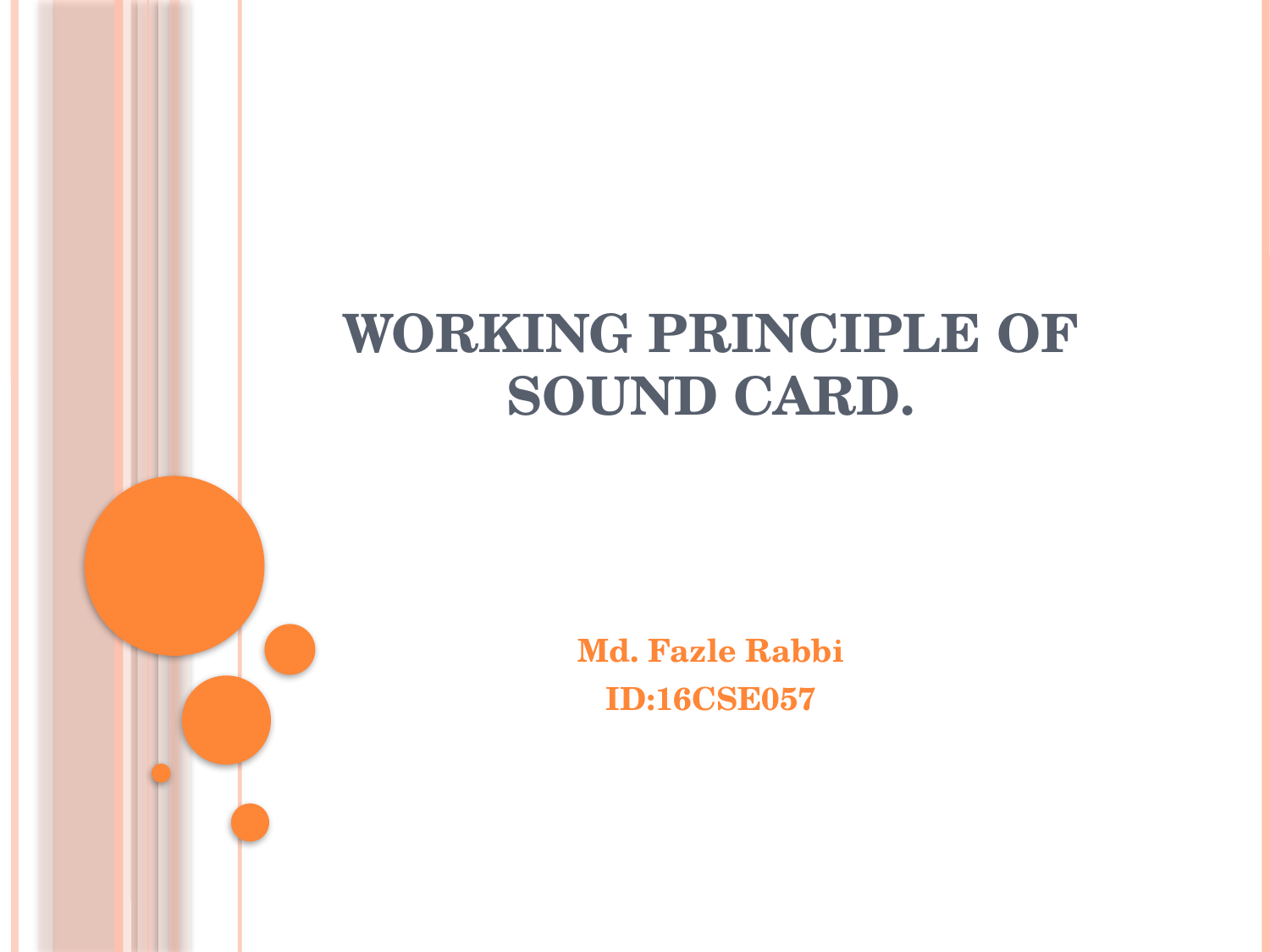

# Working principle of Sound card.
Md. Fazle Rabbi
ID:16CSE057